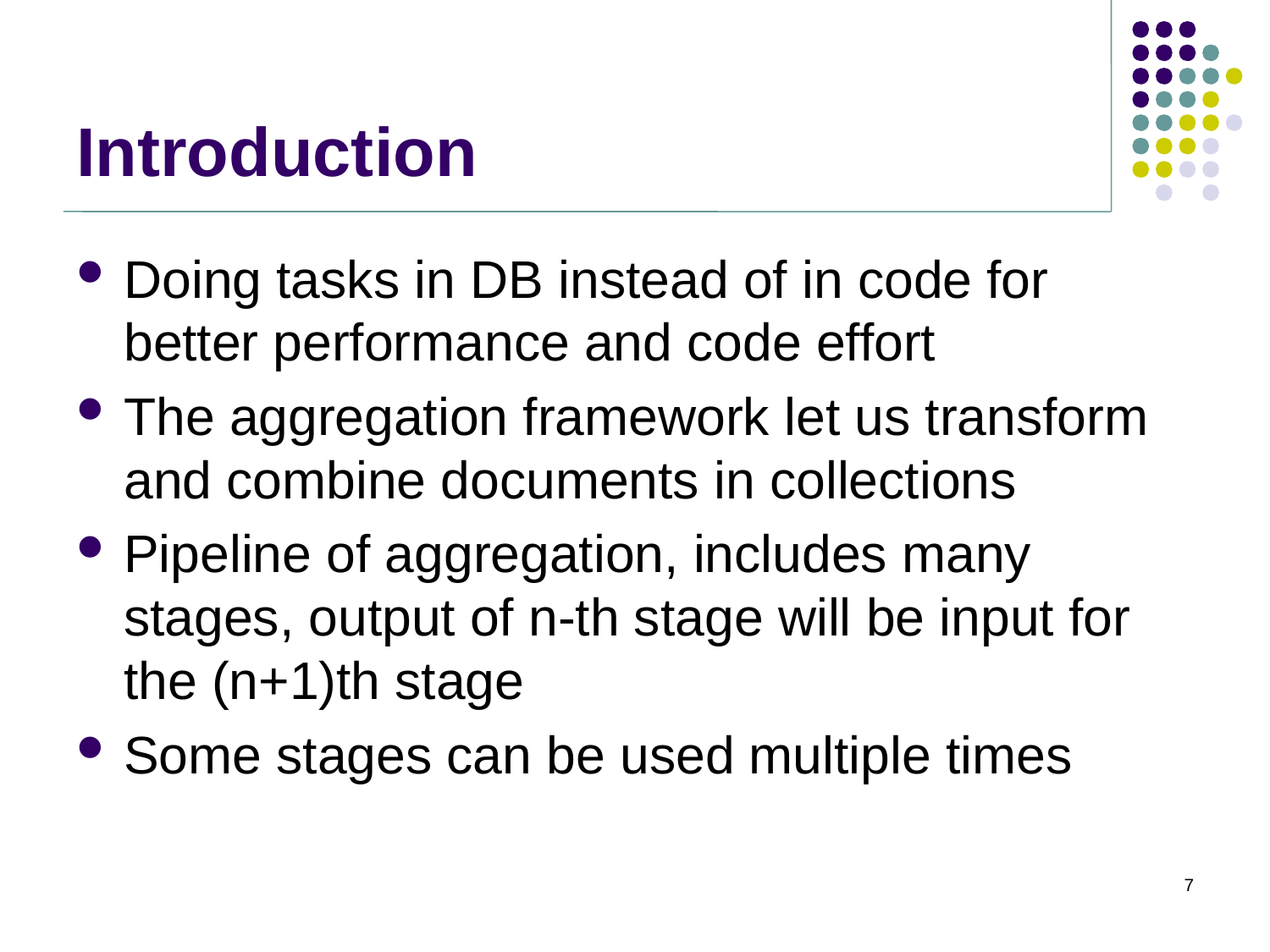

# Introduction
Doing tasks in DB instead of in code for better performance and code effort
The aggregation framework let us transform and combine documents in collections
Pipeline of aggregation, includes many stages, output of n-th stage will be input for the (n+1)th stage
Some stages can be used multiple times
7